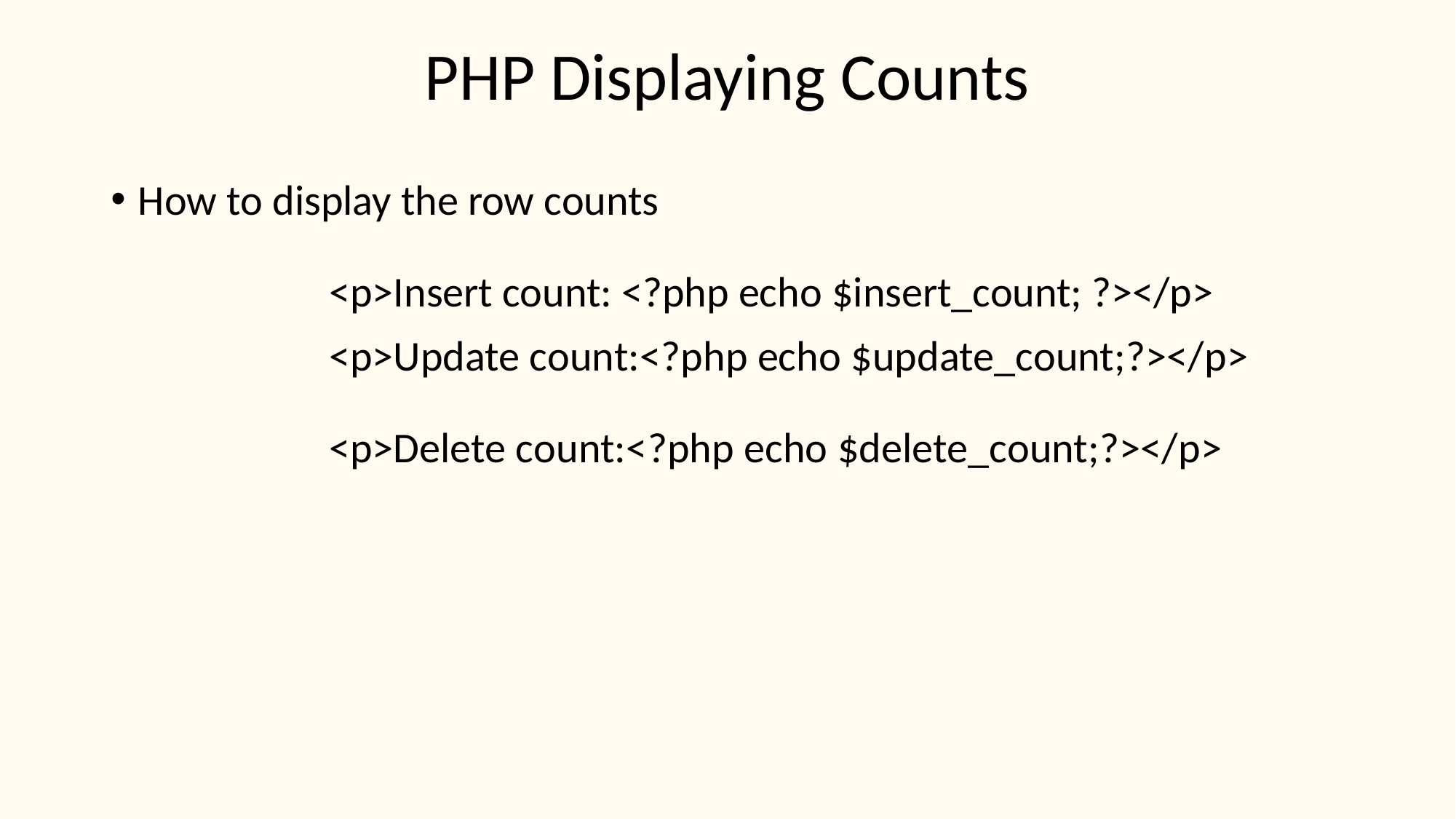

# PHP Displaying Counts
How to display the row counts
		<p>Insert count: <?php echo $insert_count; ?></p>

		<p>Update count:<?php echo $update_count;?></p>
		<p>Delete count:<?php echo $delete_count;?></p>